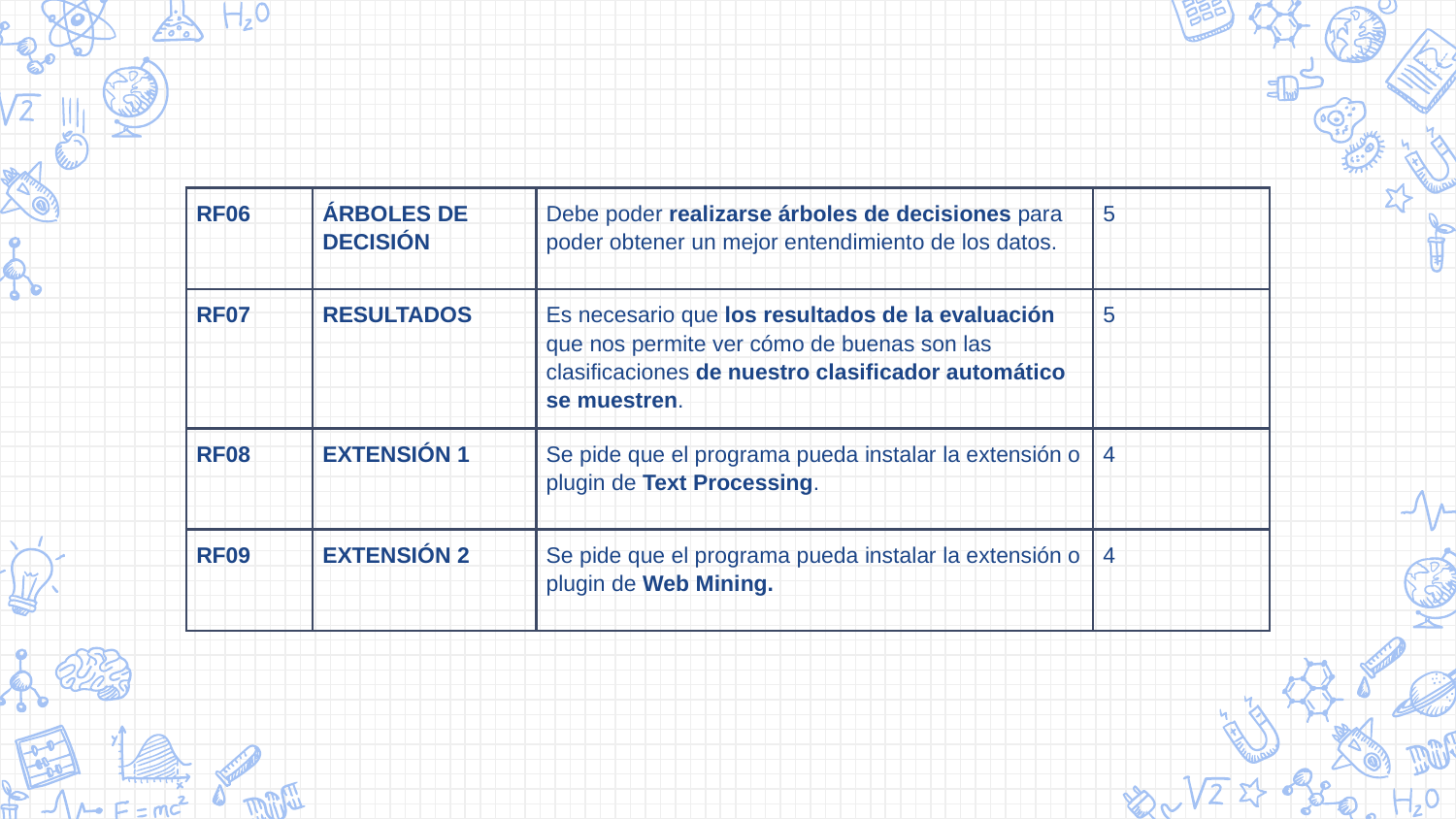

| RF06 | ÁRBOLES DE DECISIÓN | Debe poder realizarse árboles de decisiones para poder obtener un mejor entendimiento de los datos. | 5 |
| --- | --- | --- | --- |
| RF07 | RESULTADOS | Es necesario que los resultados de la evaluación que nos permite ver cómo de buenas son las clasificaciones de nuestro clasificador automático se muestren. | 5 |
| RF08 | EXTENSIÓN 1 | Se pide que el programa pueda instalar la extensión o plugin de Text Processing. | 4 |
| RF09 | EXTENSIÓN 2 | Se pide que el programa pueda instalar la extensión o plugin de Web Mining. | 4 |